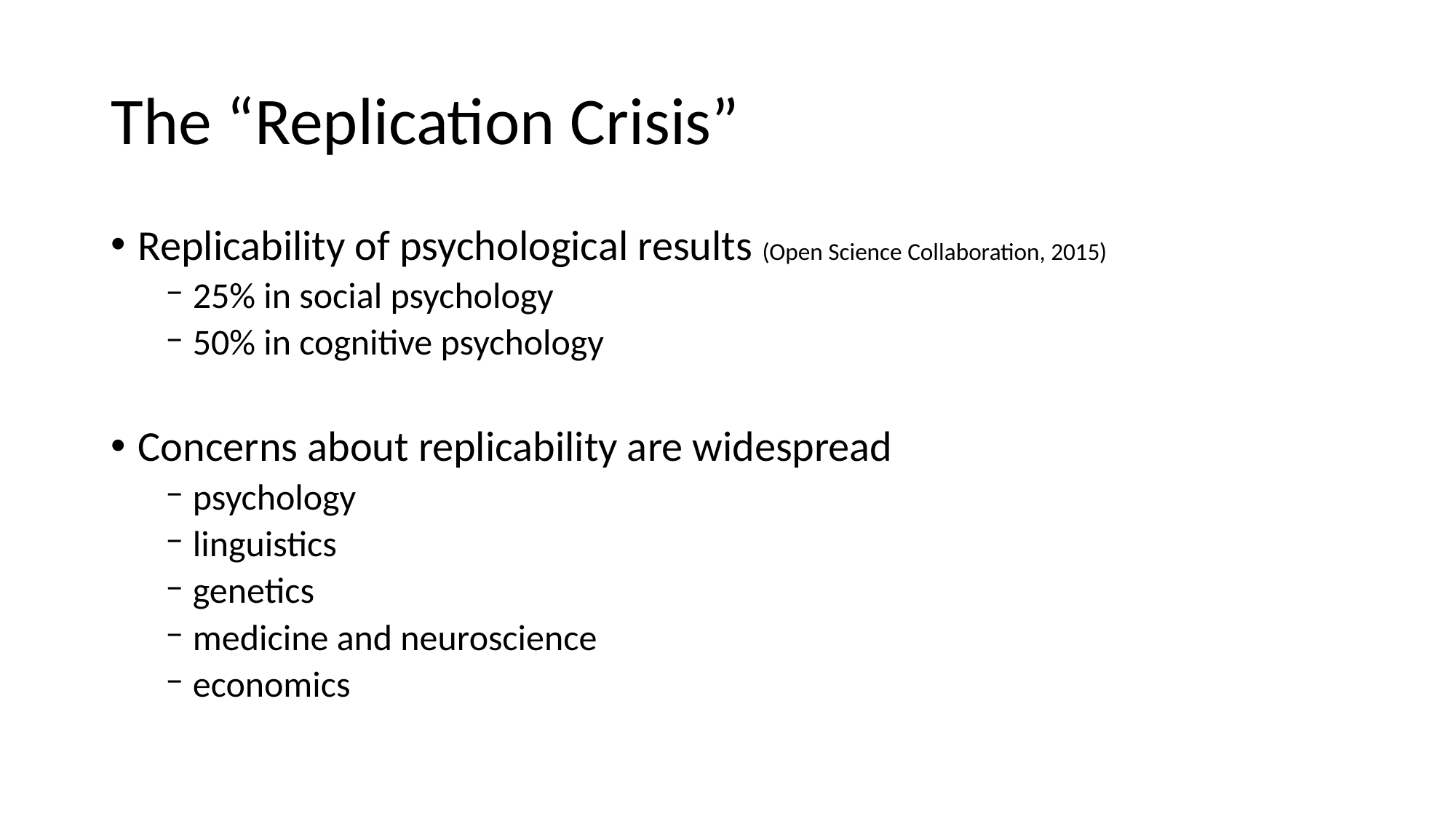

# The “Replication Crisis”
Replicability of psychological results (Open Science Collaboration, 2015)
25% in social psychology
50% in cognitive psychology

Concerns about replicability are widespread
psychology
linguistics
genetics
medicine and neuroscience
economics